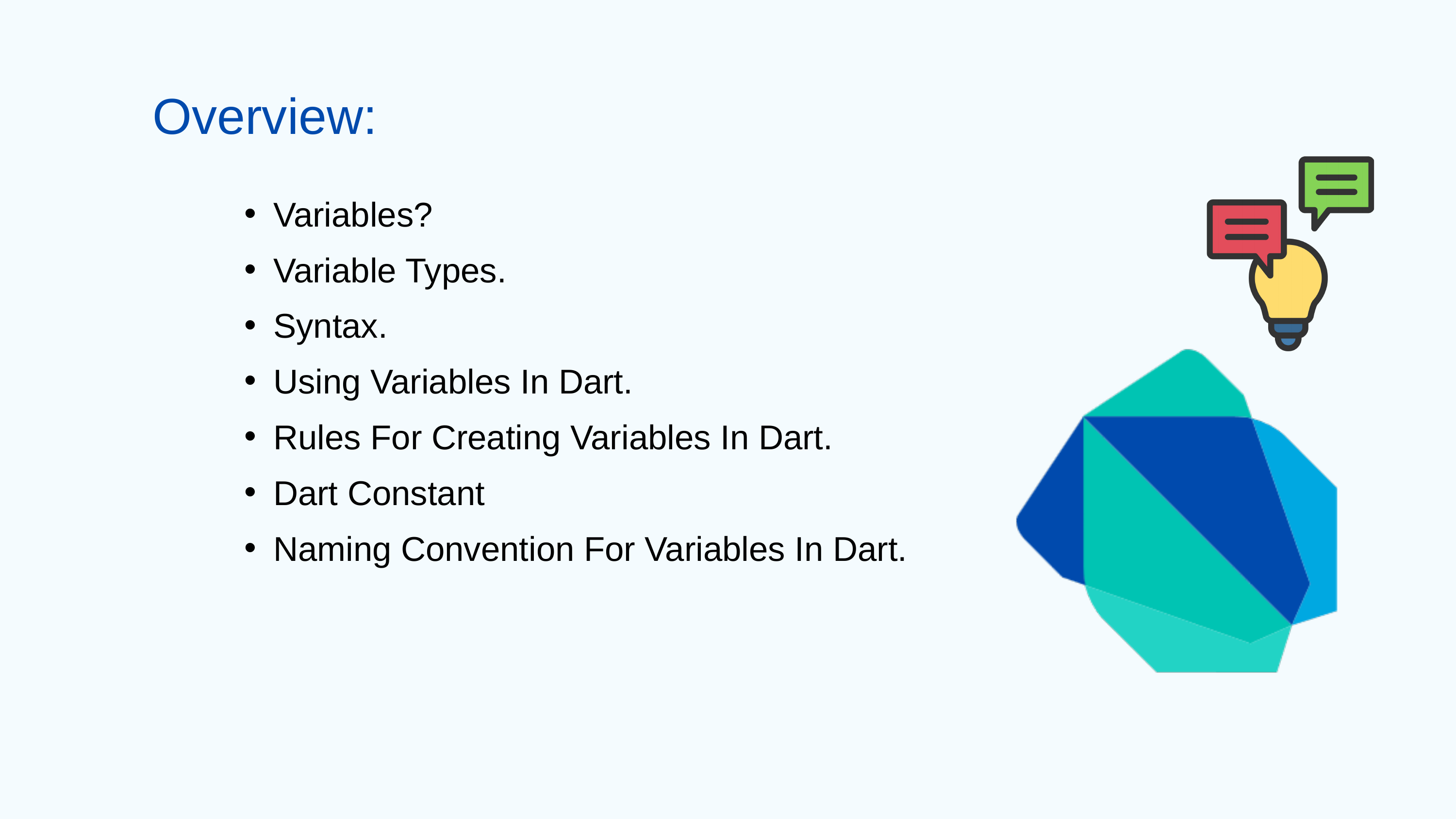

Overview:

Variables?
Variable Types.
Syntax.
Using Variables In Dart.
Rules For Creating Variables In Dart.
Dart Constant
Naming Convention For Variables In Dart.